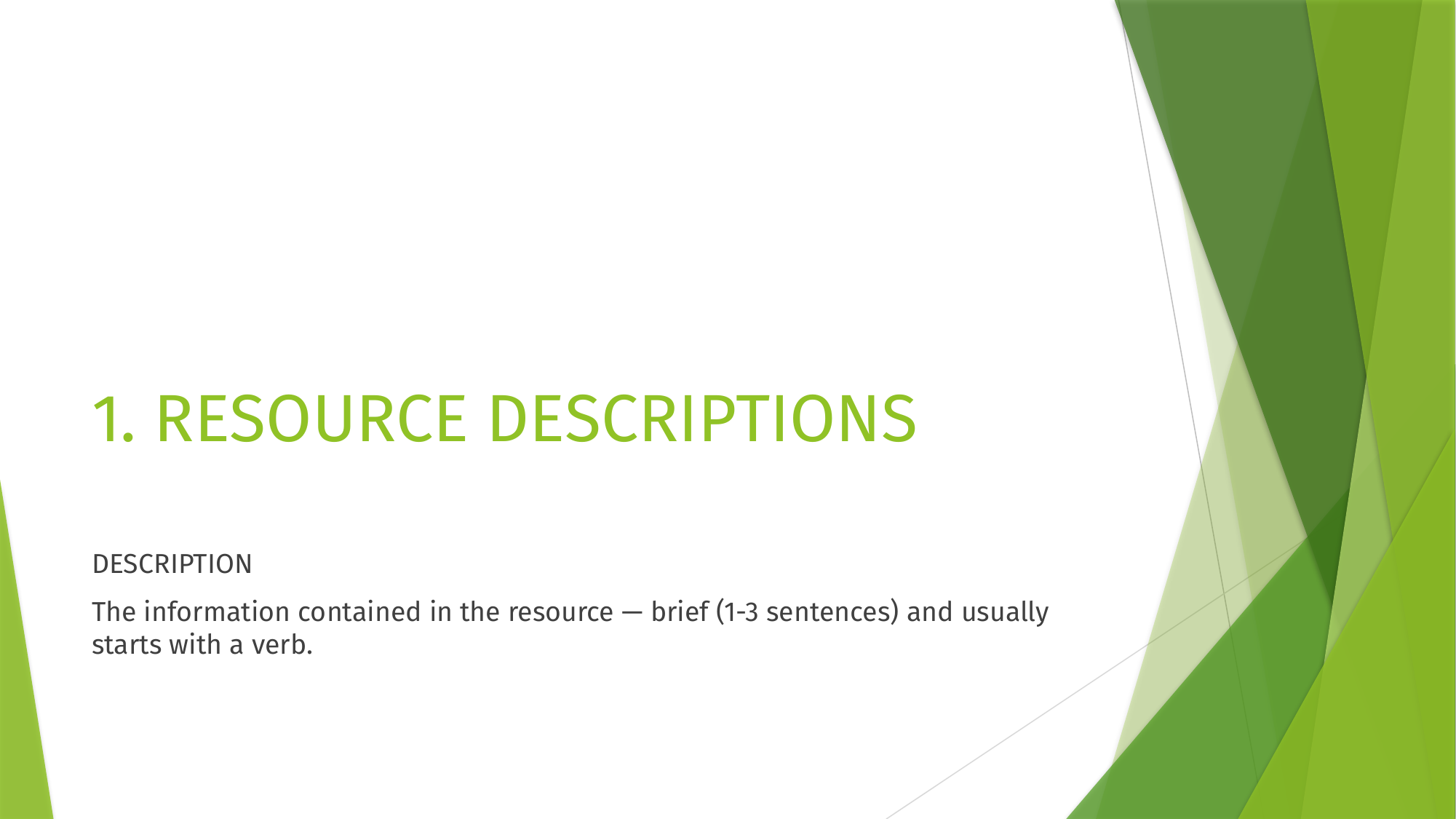

# 1. RESOURCE DESCRIPTIONS
DESCRIPTION
The information contained in the resource — brief (1-3 sentences) and usually starts with a verb.